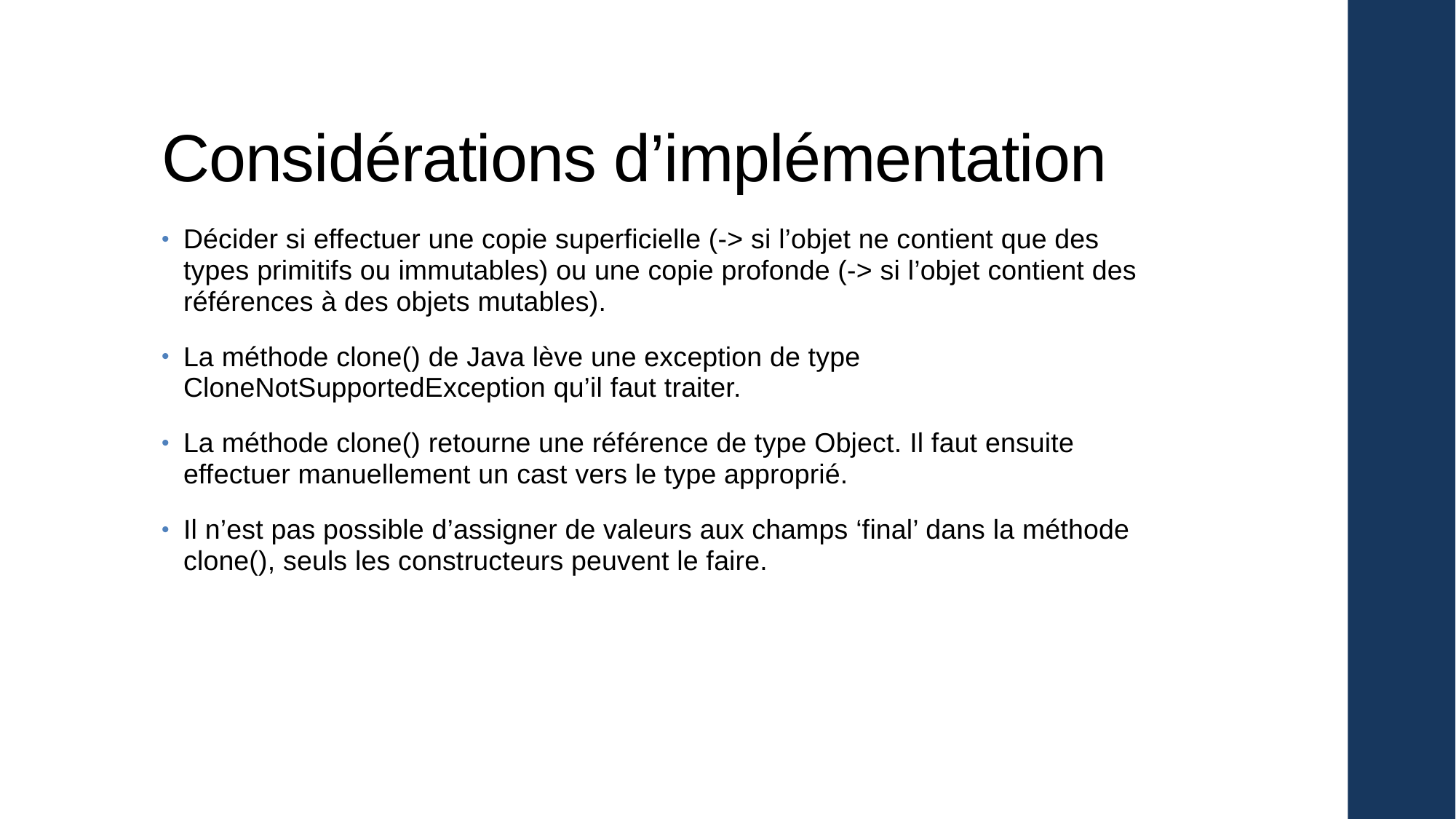

# Considérations d’implémentation
Décider si effectuer une copie superficielle (-> si l’objet ne contient que des types primitifs ou immutables) ou une copie profonde (-> si l’objet contient des références à des objets mutables).
La méthode clone() de Java lève une exception de type CloneNotSupportedException qu’il faut traiter.
La méthode clone() retourne une référence de type Object. Il faut ensuite effectuer manuellement un cast vers le type approprié.
Il n’est pas possible d’assigner de valeurs aux champs ‘final’ dans la méthode clone(), seuls les constructeurs peuvent le faire.